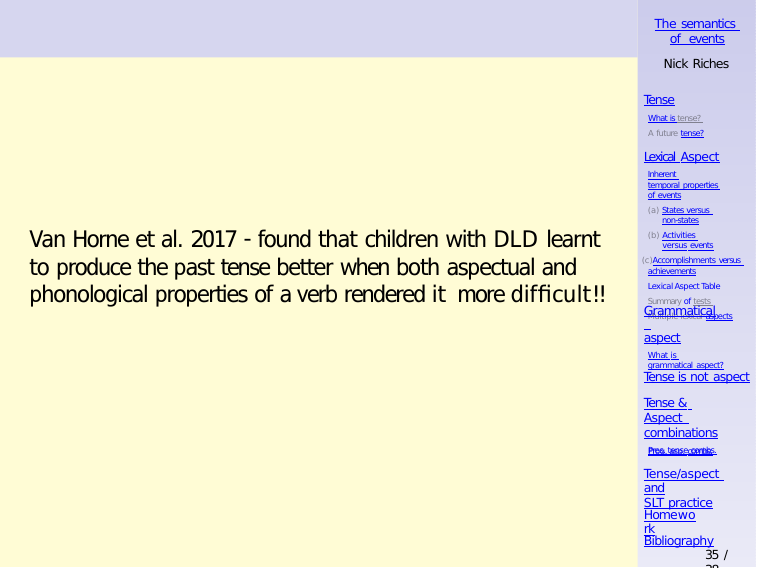

The semantics of  events
Nick Riches

Tense
What is tense?  A future tense?
Lexical Aspect
Inherent temporal  properties of events
States versus non-states
Activities versus events
Accomplishments versus  achievements
Lexical Aspect Table  Summary of tests  Multiple lexical aspects
Van Horne et al. 2017 - found that children with DLD learnt  to produce the past tense better when both aspectual and  phonological properties of a verb rendered it more difficult!!
Grammatical  aspect
What is grammatical  aspect?
Tense is not aspect

Tense & Aspect  combinations
Pres. tense combs.
Prog. asp. combs.
Tense/aspect and
SLT practice
Homework
Bibliography
35 / 38